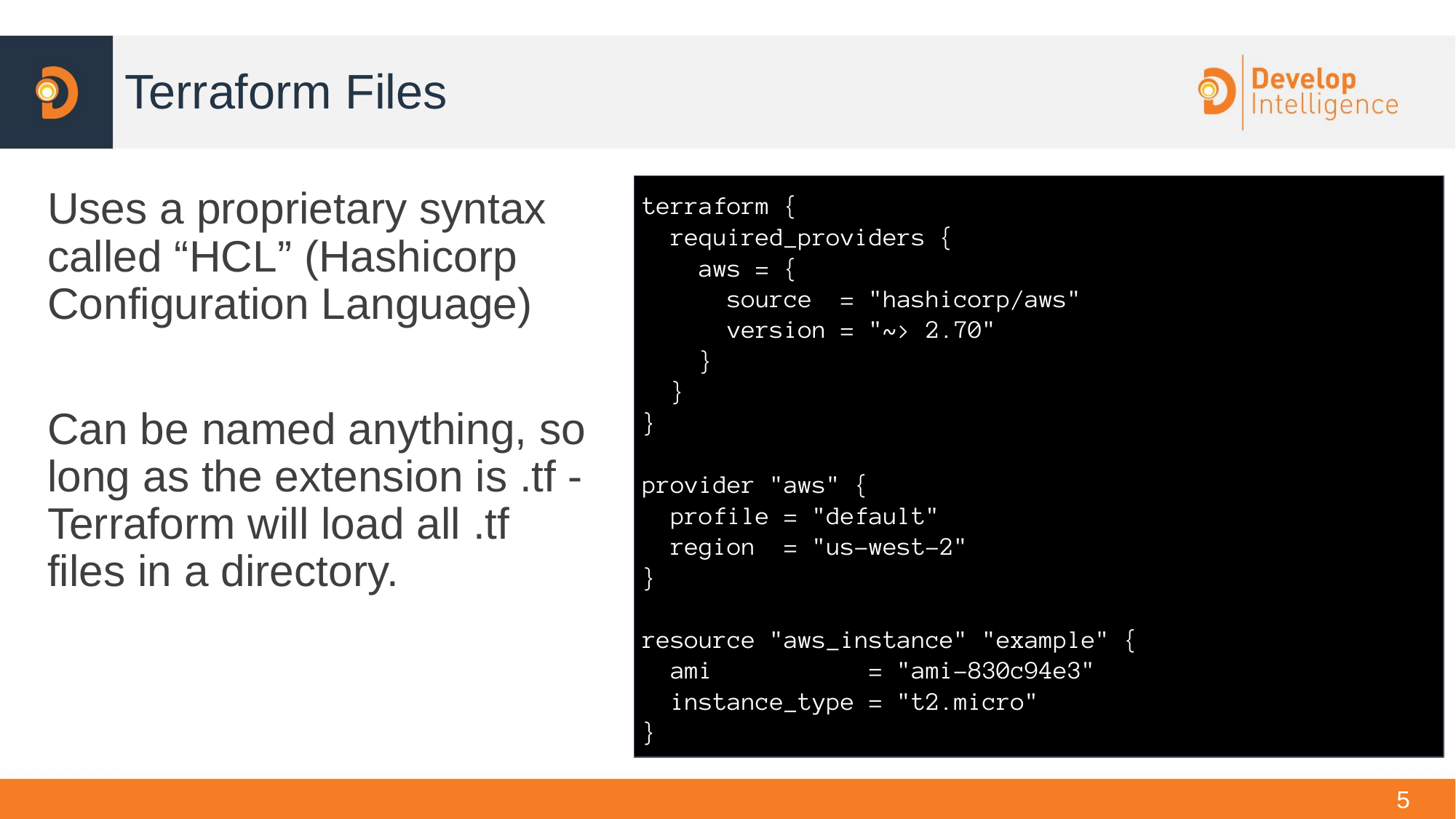

# Terraform Files

terraform {
  required_providers {
    aws = {
      source  = "hashicorp/aws"
      version = "~> 2.70"
    }
  }
}

provider "aws" {
  profile = "default"
  region  = "us-west-2"
}

resource "aws_instance" "example" {
  ami           = "ami-830c94e3"
  instance_type = "t2.micro"
}

Uses a proprietary syntax called “HCL” (Hashicorp Configuration Language)

Can be named anything, so long as the extension is .tf - Terraform will load all .tf files in a directory.
5